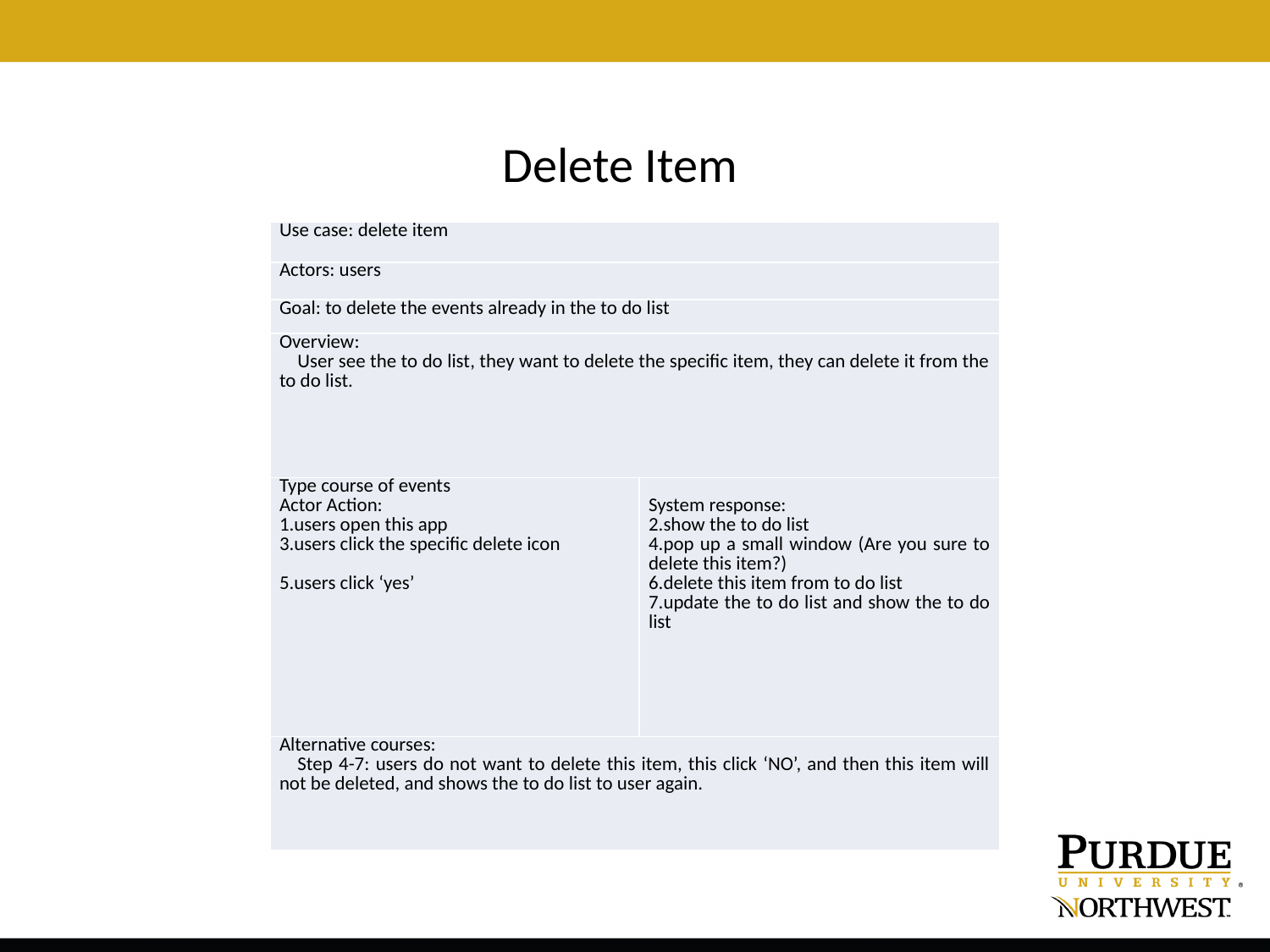

Delete Item
| Use case: delete item |  |
| --- | --- |
| Actors: users |  |
| Goal: to delete the events already in the to do list |  |
| Overview: User see the to do list, they want to delete the specific item, they can delete it from the to do list. |  |
| Type course of events Actor Action: 1.users open this app 3.users click the specific delete icon   5.users click ‘yes’ | System response: 2.show the to do list 4.pop up a small window (Are you sure to delete this item?) 6.delete this item from to do list 7.update the to do list and show the to do list |
| Alternative courses: Step 4-7: users do not want to delete this item, this click ‘NO’, and then this item will not be deleted, and shows the to do list to user again. |  |